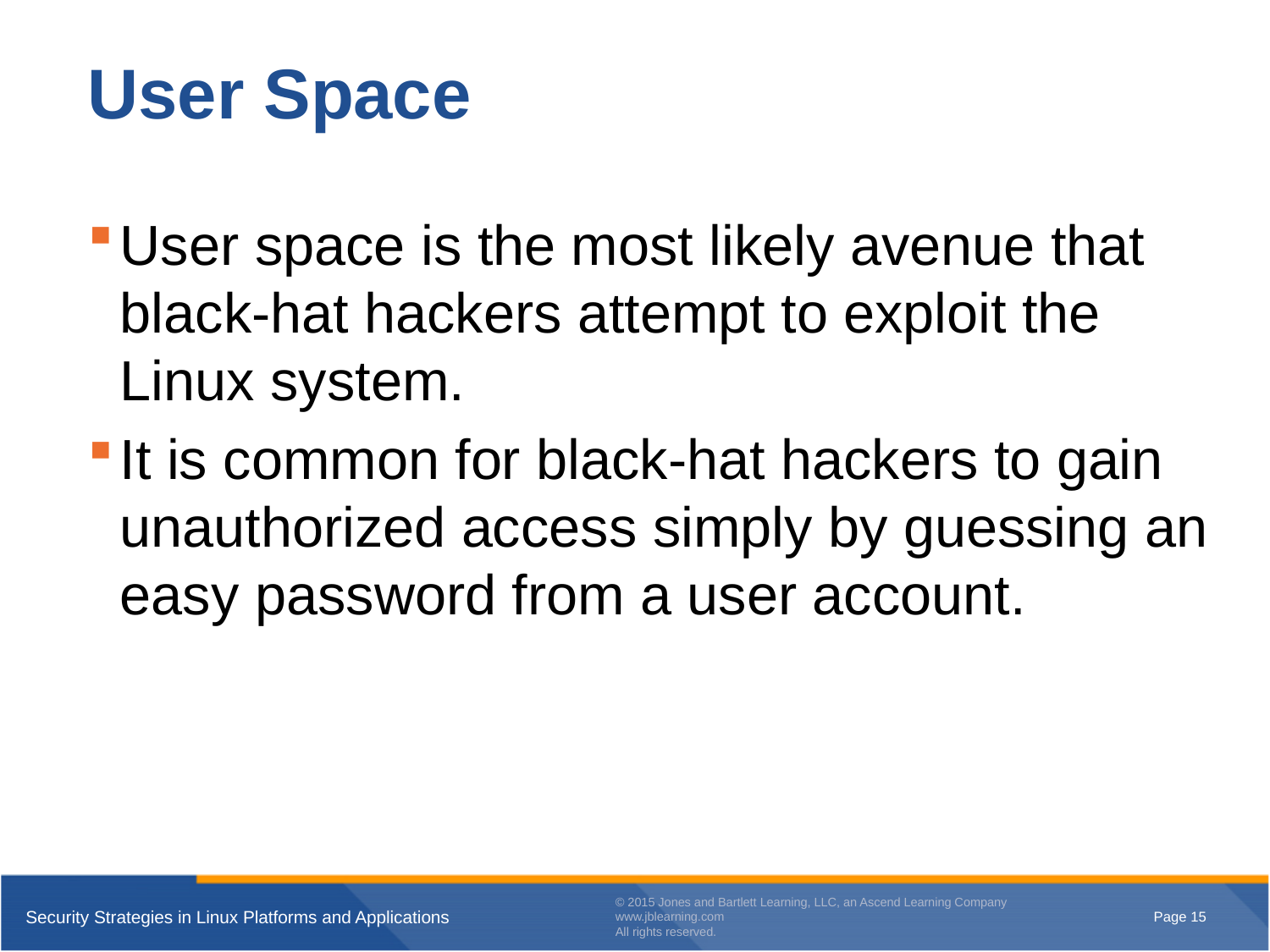

# User Space
User space is the most likely avenue that black-hat hackers attempt to exploit the Linux system.
It is common for black-hat hackers to gain unauthorized access simply by guessing an easy password from a user account.